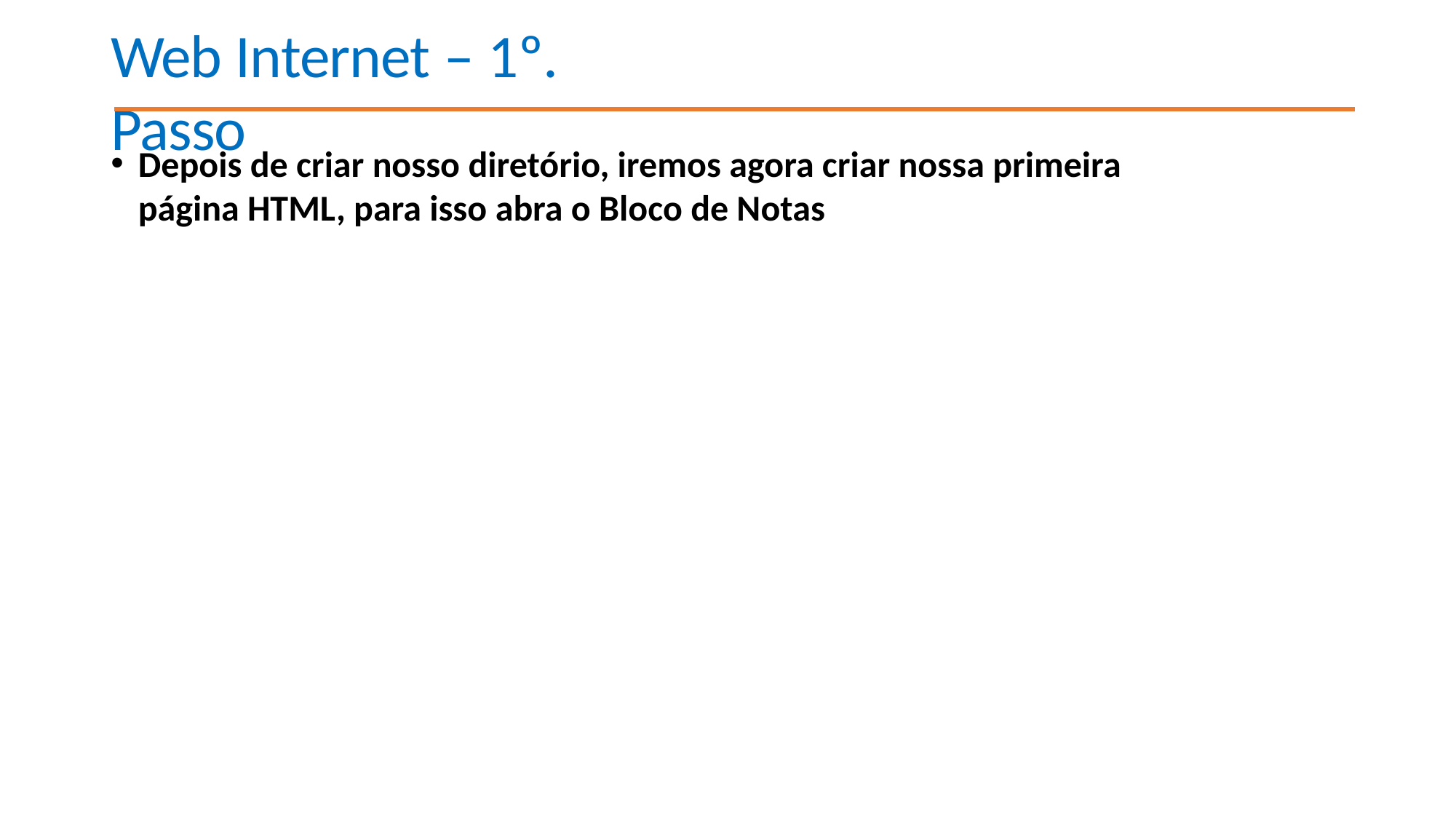

# Web Internet – 1º. Passo

Depois de criar nosso diretório, iremos agora criar nossa primeira página HTML, para isso abra o Bloco de Notas